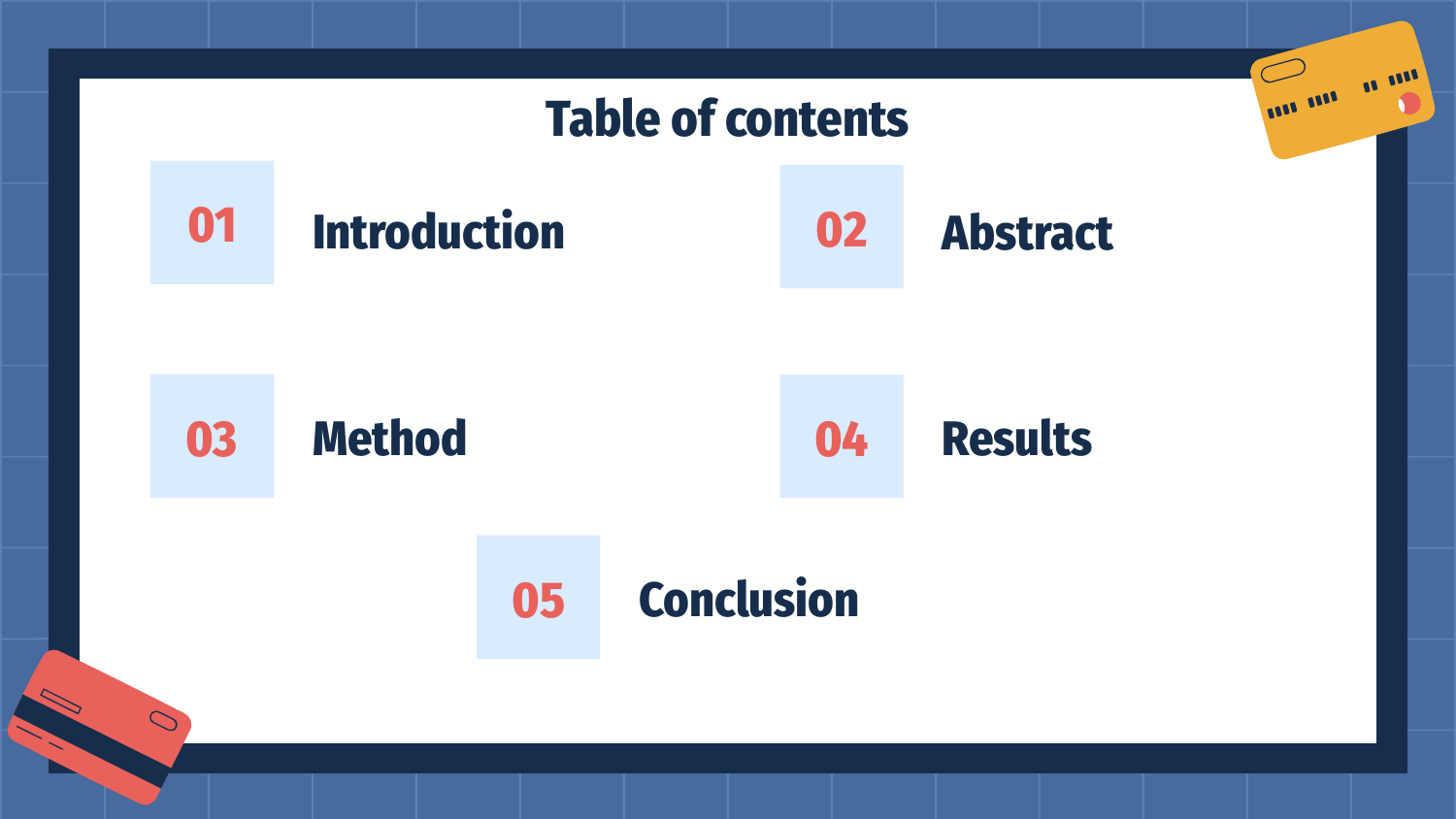

# Table of contents
01
Introduction
Abstract
02
03
Method
04
Results
05
Conclusion